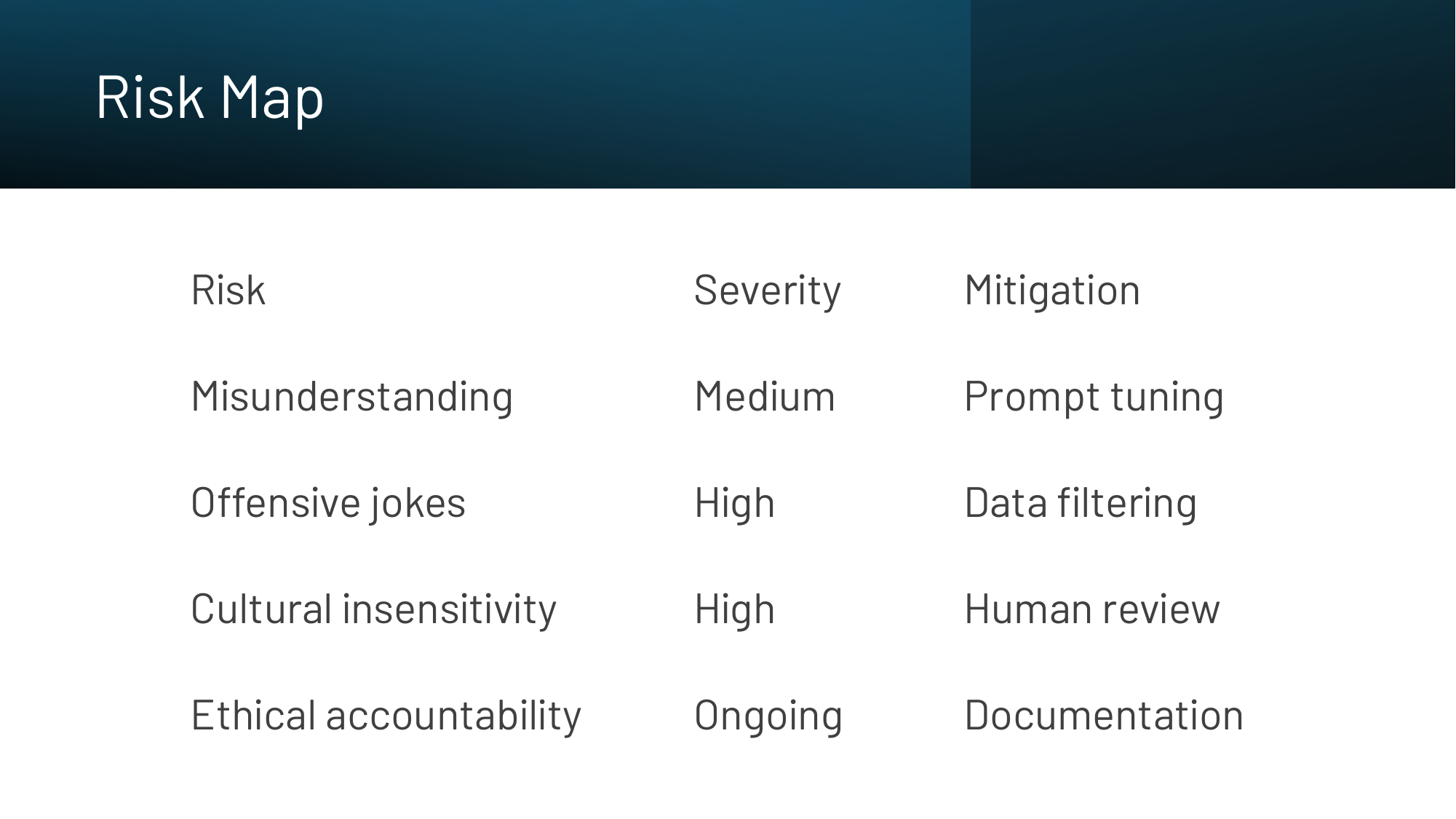

# Risk Map
| Risk | Severity | Mitigation |
| --- | --- | --- |
| Misunderstanding | Medium | Prompt tuning |
| Offensive jokes | High | Data filtering |
| Cultural insensitivity | High | Human review |
| Ethical accountability | Ongoing | Documentation |